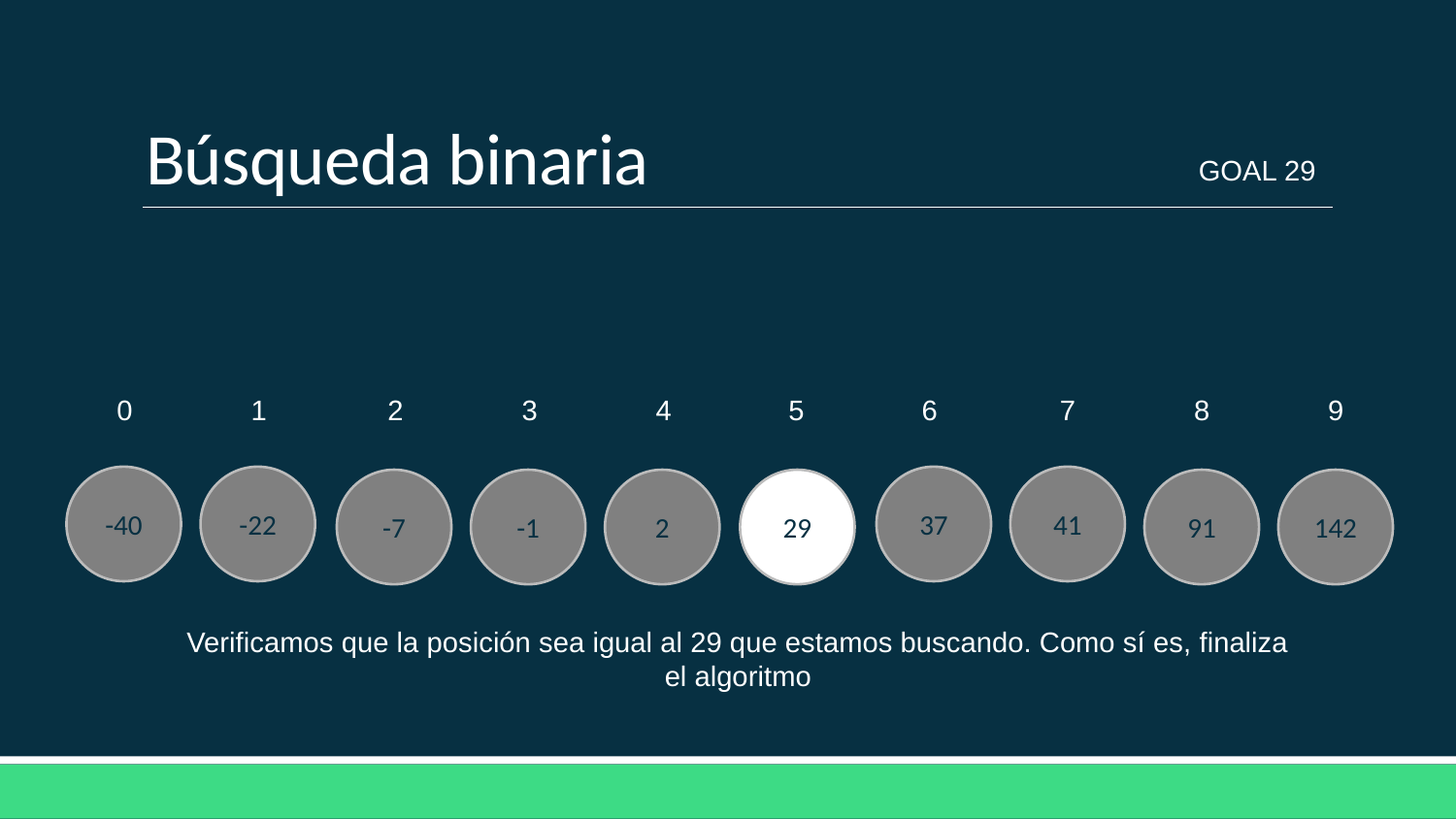

# Búsqueda binaria
GOAL 29
2
3
4
5
6
7
8
9
0
1
-40
-22
37
41
-7
-1
2
29
91
142
Verificamos que la posición sea igual al 29 que estamos buscando. Como sí es, finaliza el algoritmo